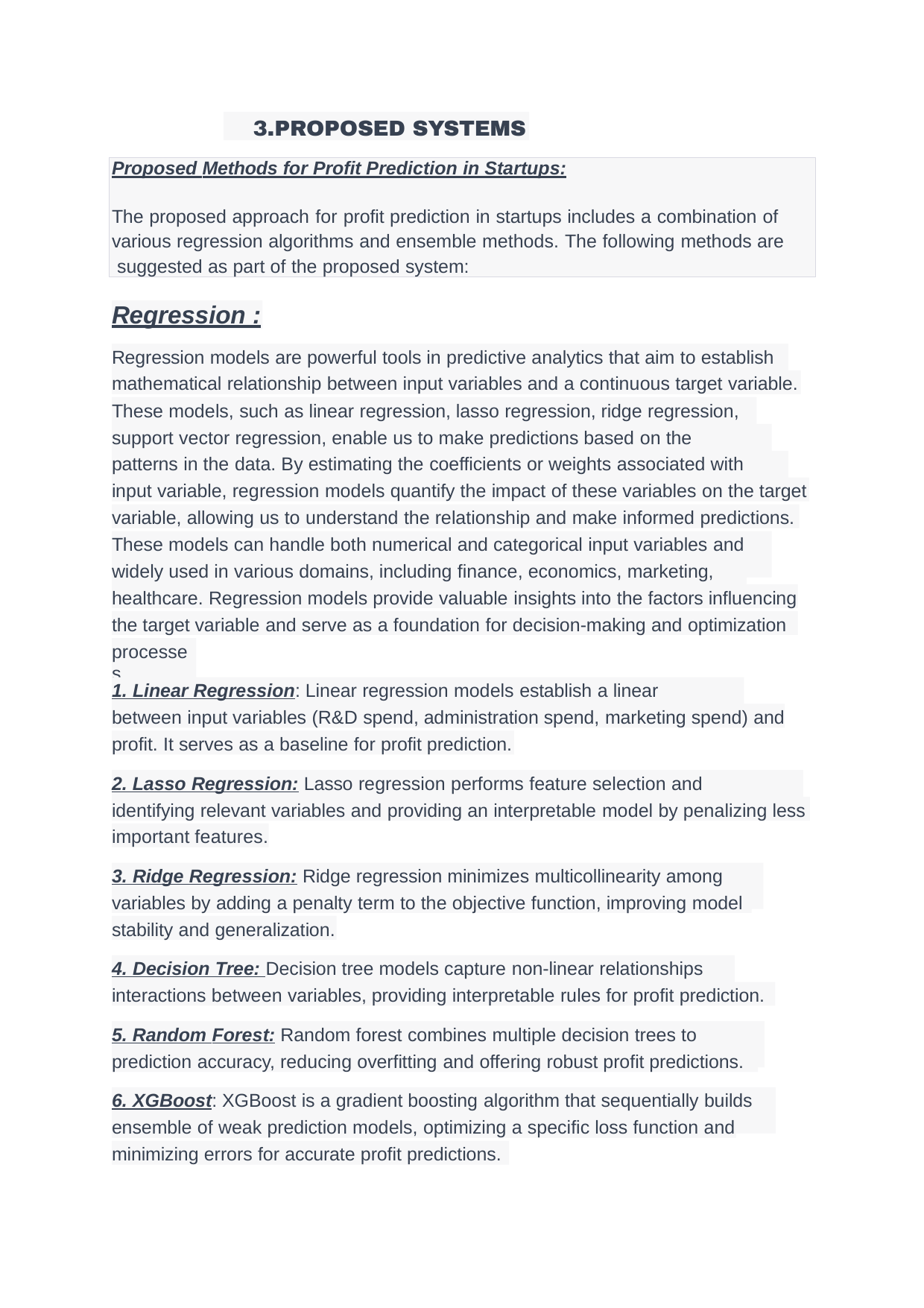

3.PROPOSED SYSTEMS
Proposed Methods for Profit Prediction in Startups:

The proposed approach for profit prediction in startups includes a combination of  various regression algorithms and ensemble methods. The following methods are  suggested as part of the proposed system:
Regression :
Regression models are powerful tools in predictive analytics that aim to establish a
mathematical relationship between input variables and a continuous target variable.
These models, such as linear regression, lasso regression, ridge regression, and
support vector regression, enable us to make predictions based on the observed
patterns in the data. By estimating the coefficients or weights associated with each
input variable, regression models quantify the impact of these variables on the target
variable, allowing us to understand the relationship and make informed predictions.
These models can handle both numerical and categorical input variables and are
widely used in various domains, including finance, economics, marketing, and
healthcare. Regression models provide valuable insights into the factors influencing
the target variable and serve as a foundation for decision-making and optimization
processes.
1. Linear Regression: Linear regression models establish a linear relationship
between input variables (R&D spend, administration spend, marketing spend) and
profit. It serves as a baseline for profit prediction.
2. Lasso Regression: Lasso regression performs feature selection and regularization,
identifying relevant variables and providing an interpretable model by penalizing less
important features.
3. Ridge Regression: Ridge regression minimizes multicollinearity among input
variables by adding a penalty term to the objective function, improving model
stability and generalization.
4. Decision Tree: Decision tree models capture non-linear relationships and
interactions between variables, providing interpretable rules for profit prediction.
5. Random Forest: Random forest combines multiple decision trees to improve
prediction accuracy, reducing overfitting and offering robust profit predictions.
6. XGBoost: XGBoost is a gradient boosting algorithm that sequentially builds an
ensemble of weak prediction models, optimizing a specific loss function and
minimizing errors for accurate profit predictions.